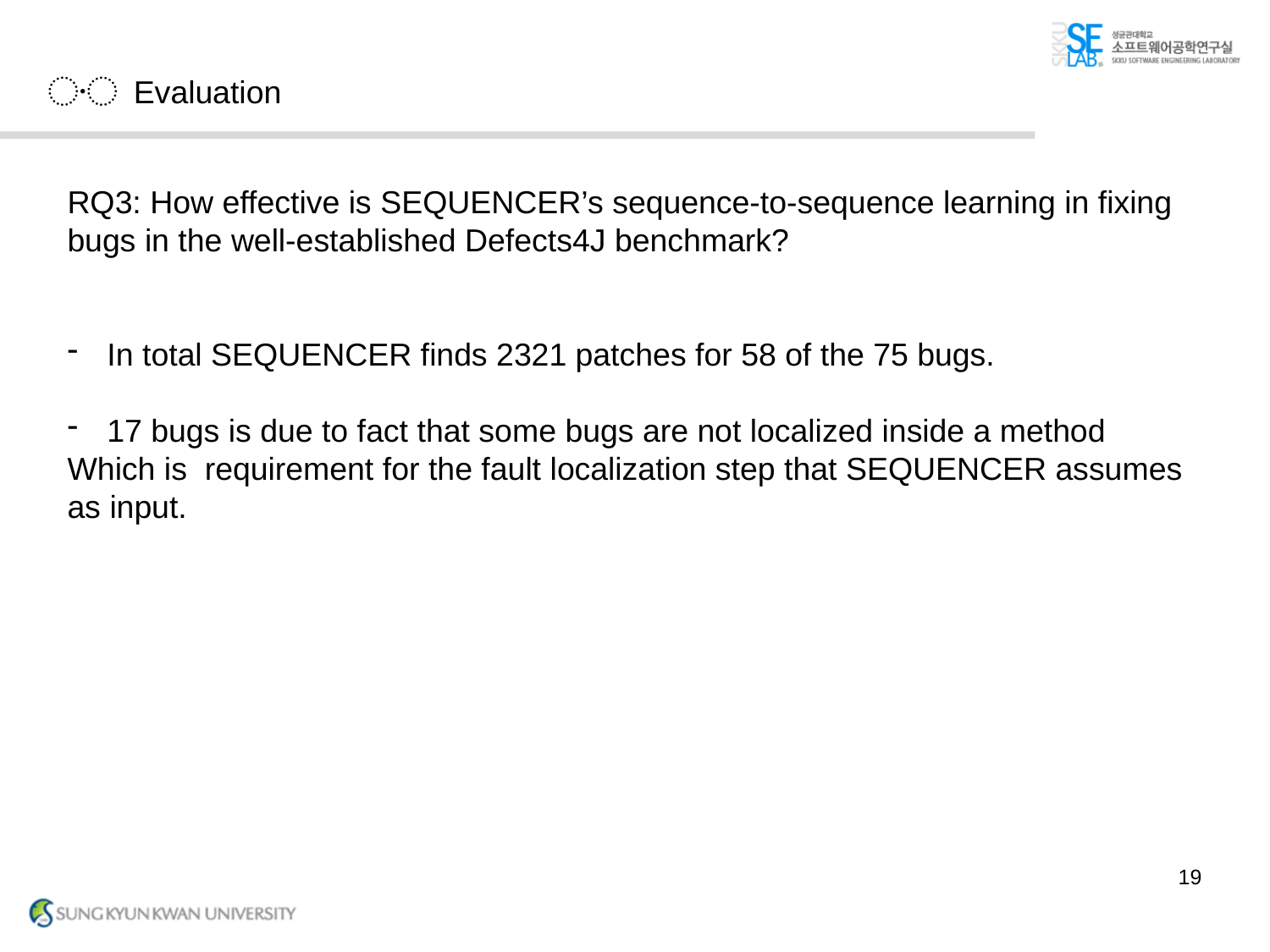

〮 Evaluation
RQ3: How effective is SEQUENCER’s sequence-to-sequence learning in fixing bugs in the well-established Defects4J benchmark?

In total SEQUENCER finds 2321 patches for 58 of the 75 bugs.

17 bugs is due to fact that some bugs are not localized inside a method
Which is  requirement for the fault localization step that SEQUENCER assumes as input.
19